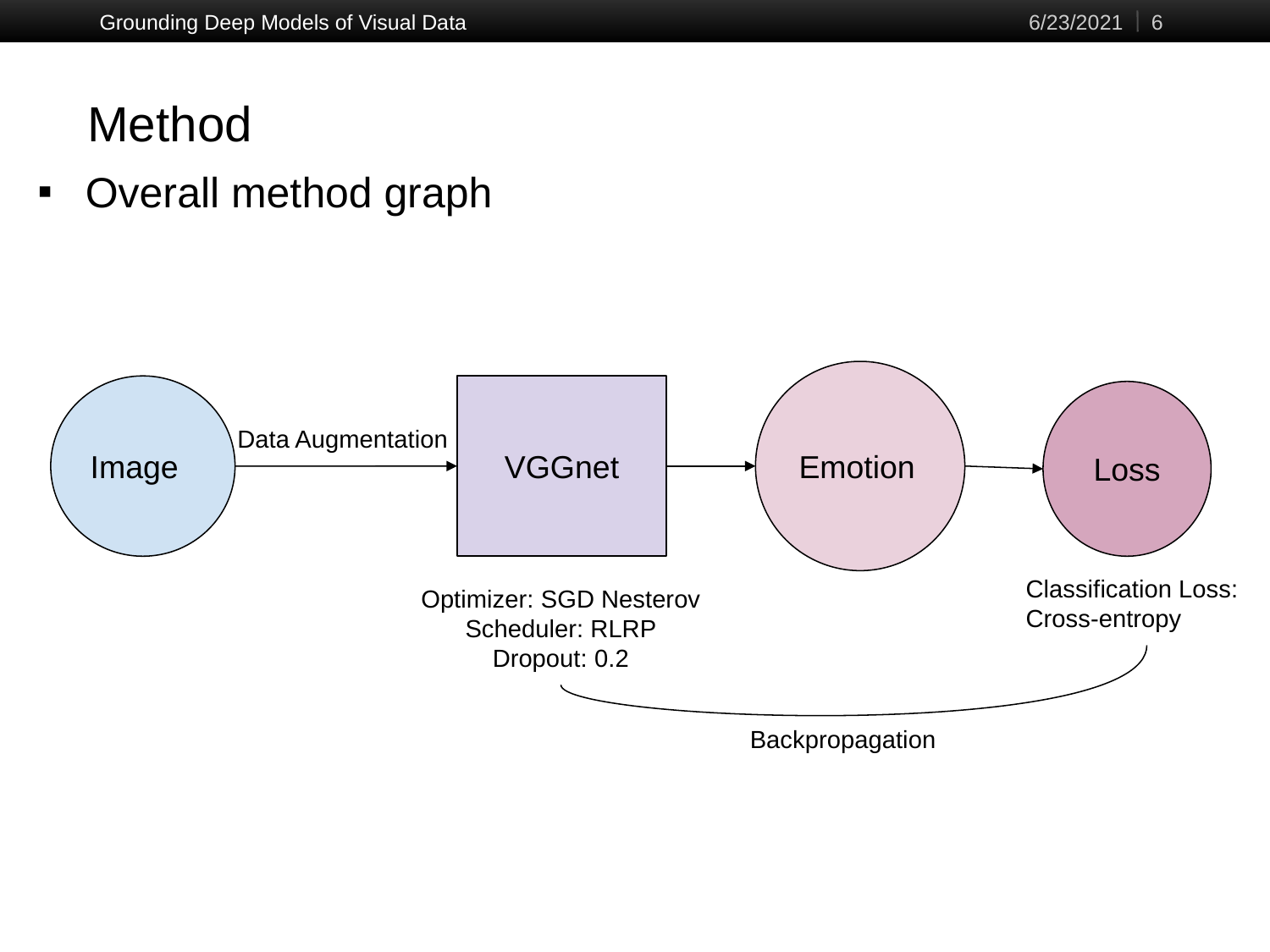

Grounding Deep Models of Visual Data
6/23/2021
6
# Method
Overall method graph

Emotion
Image
VGGnet
Loss
Data Augmentation
Classification Loss:
Cross-entropy
Optimizer: SGD Nesterov
Scheduler: RLRP
Dropout: 0.2
Backpropagation